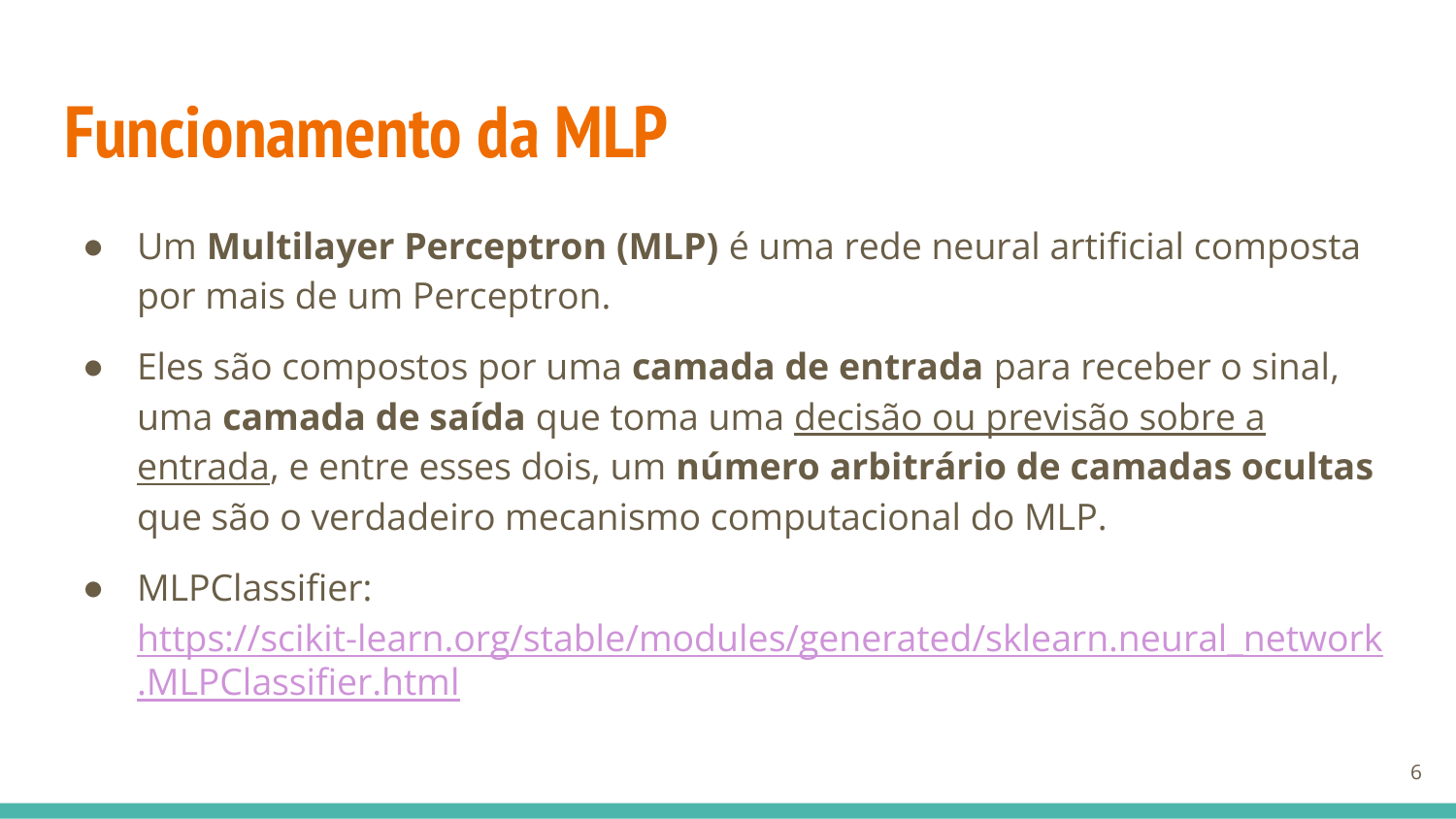

# Funcionamento da MLP
Um Multilayer Perceptron (MLP) é uma rede neural artificial composta por mais de um Perceptron.
Eles são compostos por uma camada de entrada para receber o sinal, uma camada de saída que toma uma decisão ou previsão sobre a entrada, e entre esses dois, um número arbitrário de camadas ocultas que são o verdadeiro mecanismo computacional do MLP.
MLPClassifier: https://scikit-learn.org/stable/modules/generated/sklearn.neural_network.MLPClassifier.html
6